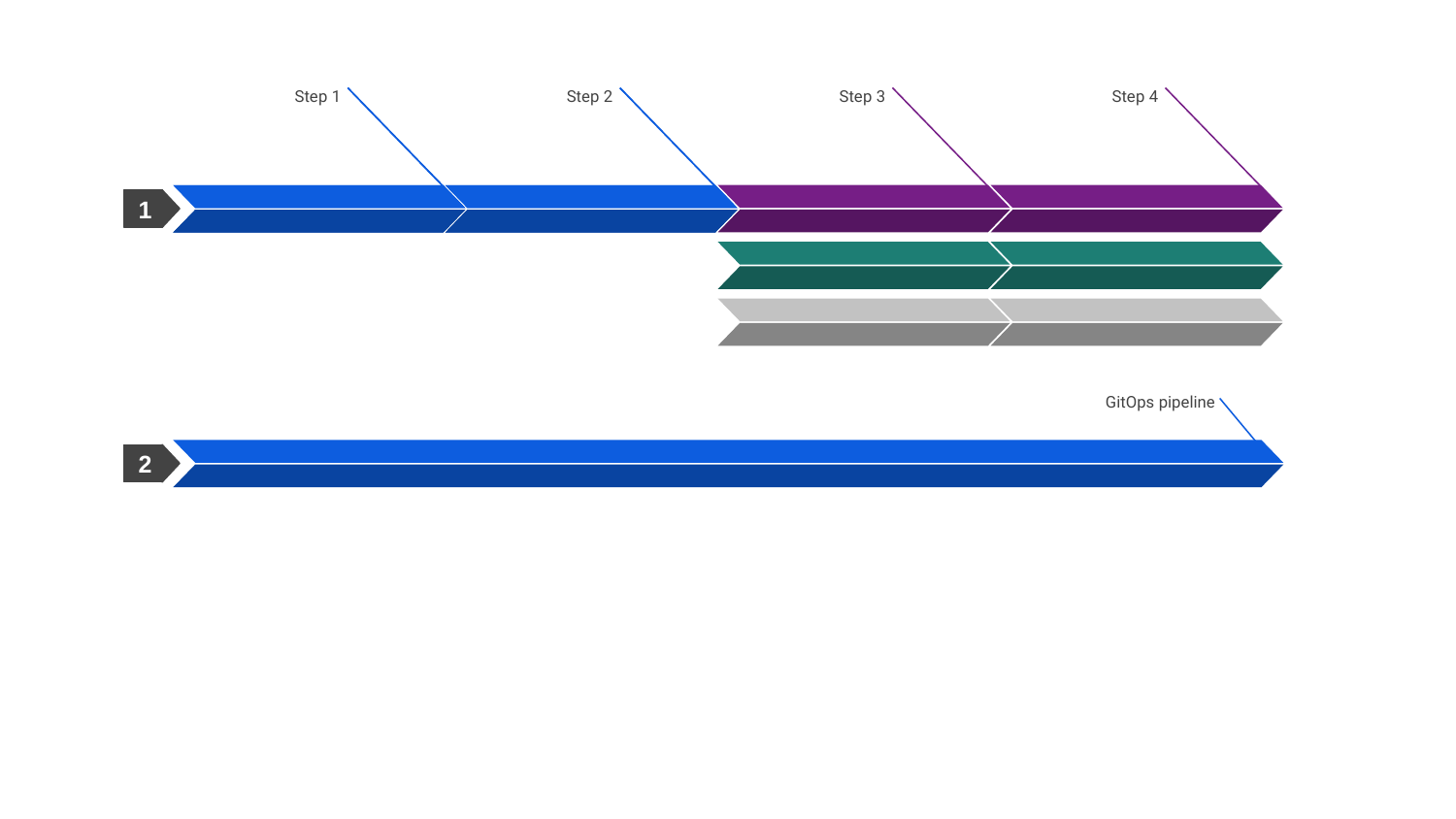

Step 3

Step 4

Step 1

Step 2

1

GitOps pipeline

2